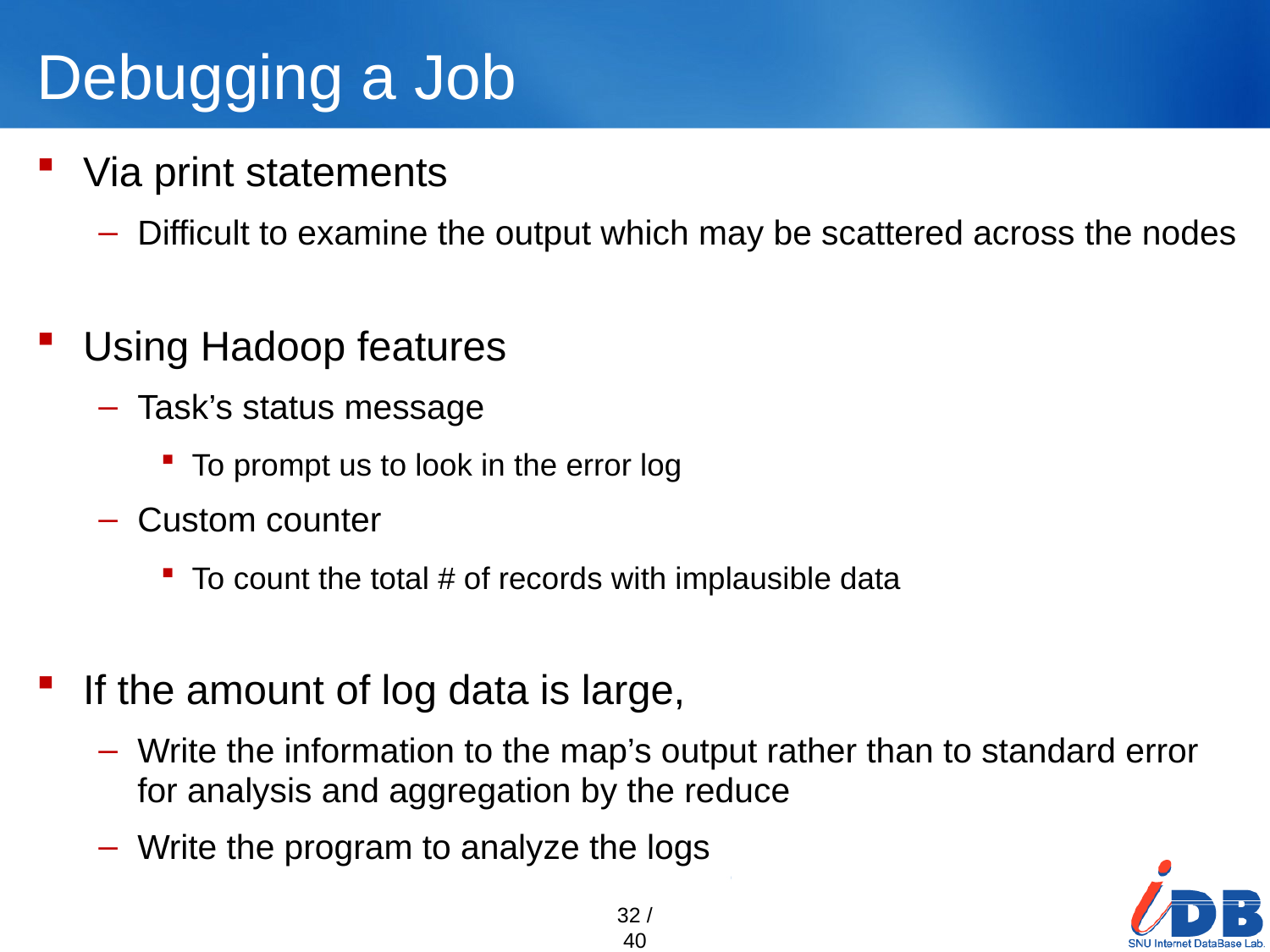

# Debugging a Job
Via print statements
Difficult to examine the output which may be scattered across the nodes

Using Hadoop features
Task’s status message
To prompt us to look in the error log
Custom counter
To count the total # of records with implausible data

If the amount of log data is large,
Write the information to the map’s output rather than to standard error
for analysis and aggregation by the reduce
Write the program to analyze the logs
32